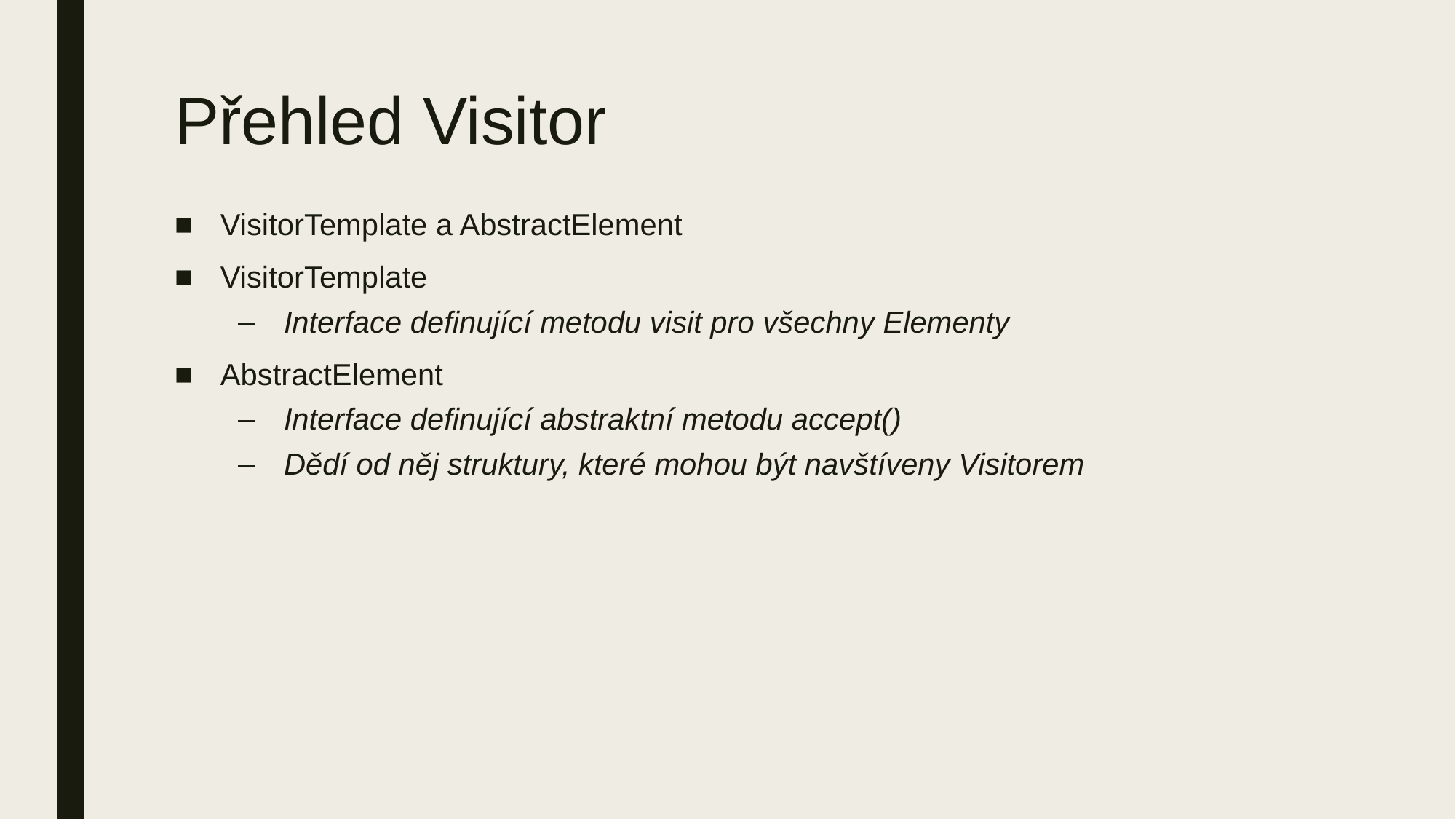

# Přehled Visitor
VisitorTemplate a AbstractElement
VisitorTemplate
Interface definující metodu visit pro všechny Elementy
AbstractElement
Interface definující abstraktní metodu accept()
Dědí od něj struktury, které mohou být navštíveny Visitorem